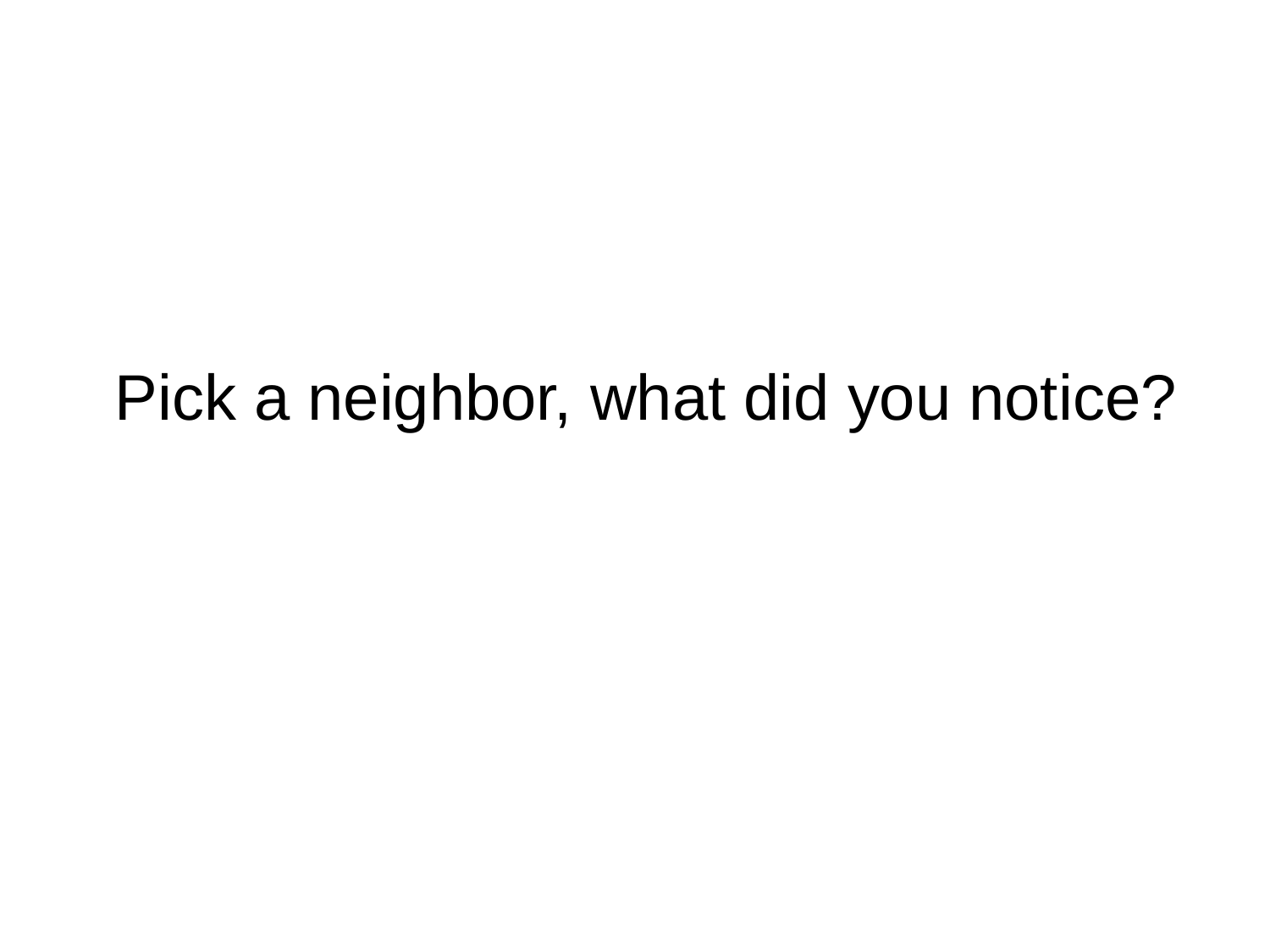

Pick a neighbor, what did you notice?